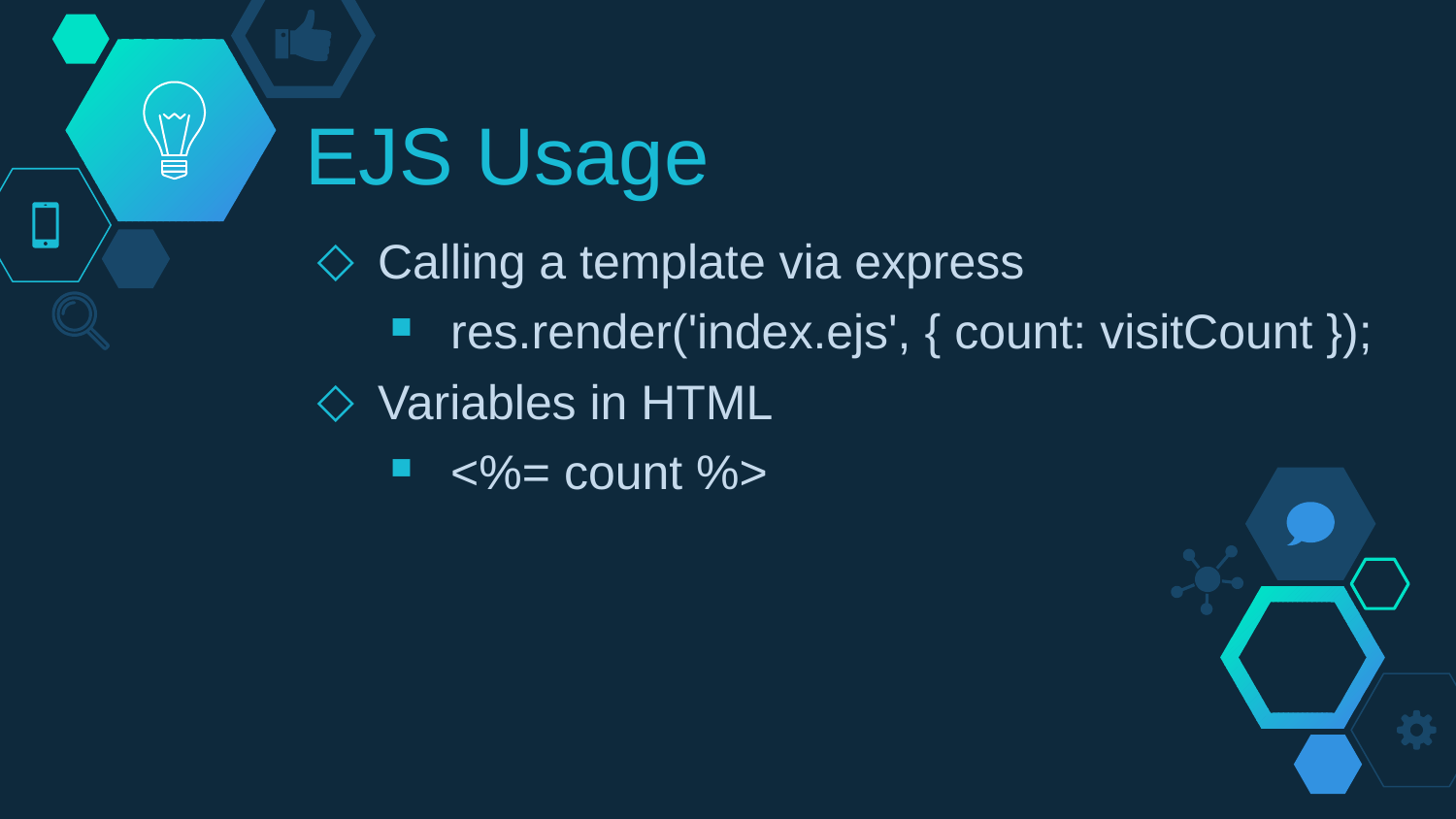

# EJS Usage
Calling a template via express
res.render('index.ejs', { count: visitCount });
Variables in HTML
<%= count %>